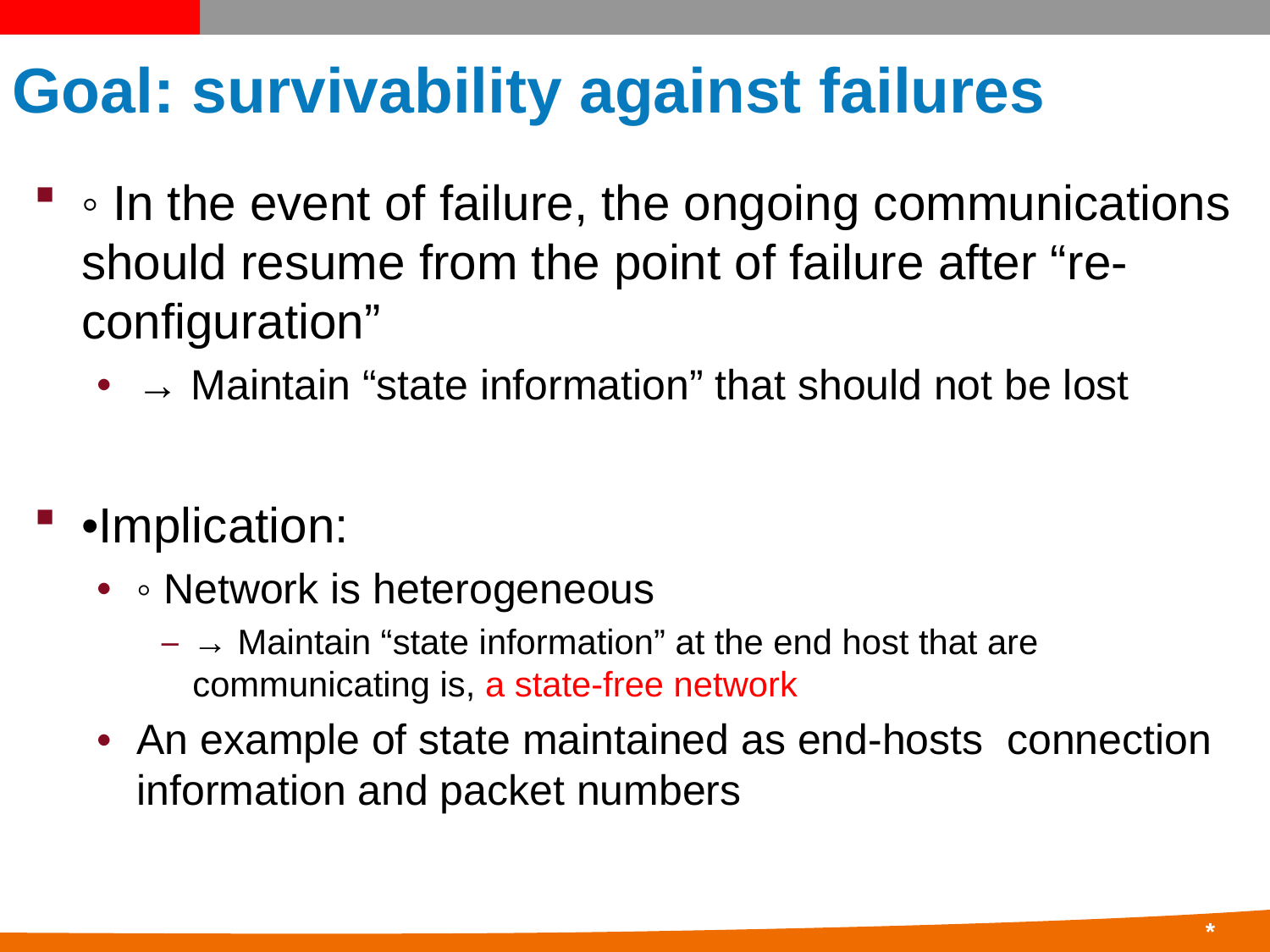

# Goal: survivability against failures
◦ In the event of failure, the ongoing communications should resume from the point of failure after “re-configuration”
→ Maintain “state information” that should not be lost

•Implication:
◦ Network is heterogeneous
→ Maintain “state information” at the end host that are communicating is, a state-free network
An example of state maintained as end-hosts  connection information and packet numbers